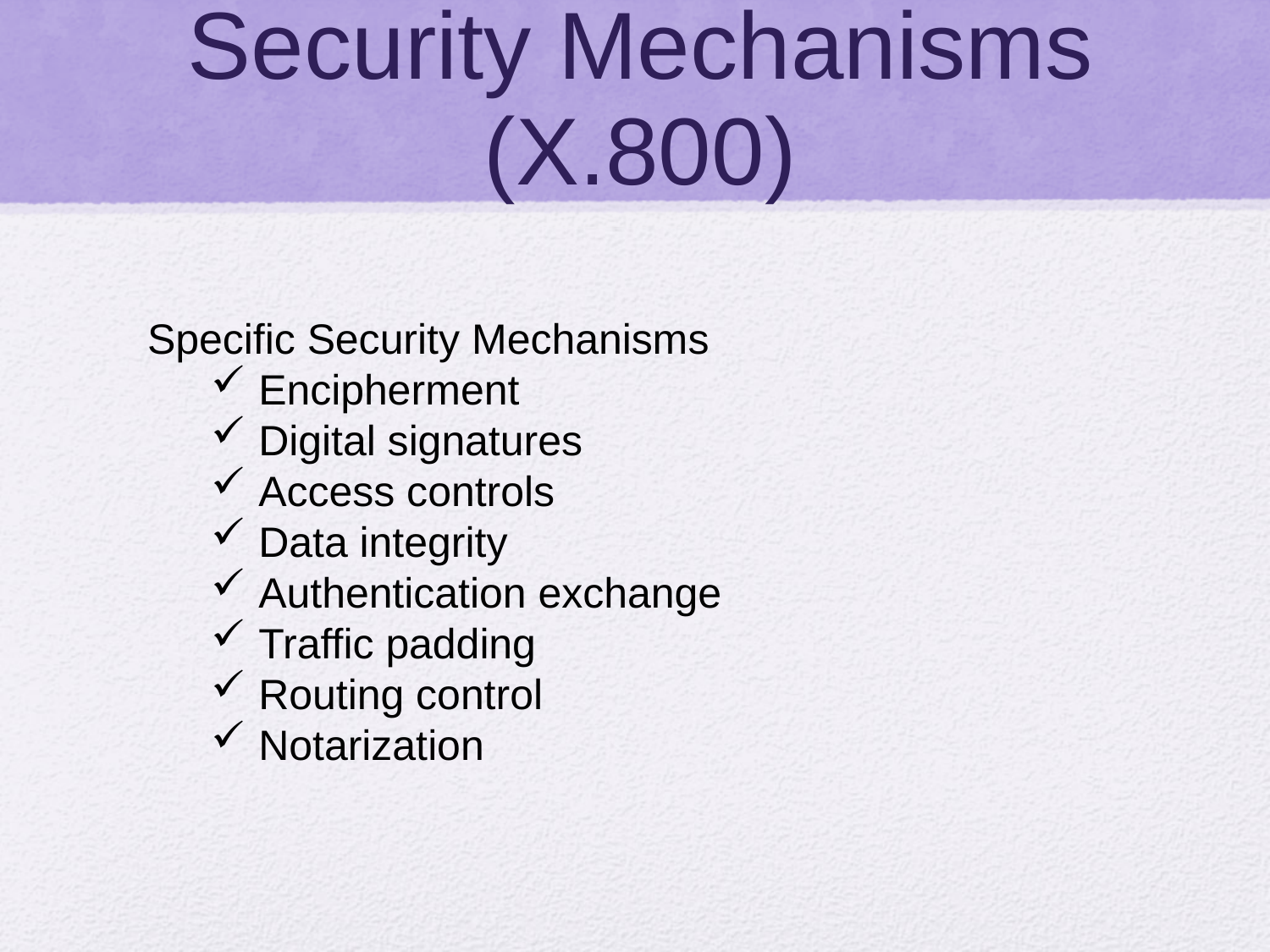

# Security Mechanisms (X.800)
Specific Security Mechanisms
Encipherment
Digital signatures
Access controls
Data integrity
Authentication exchange
Traffic padding
Routing control
Notarization